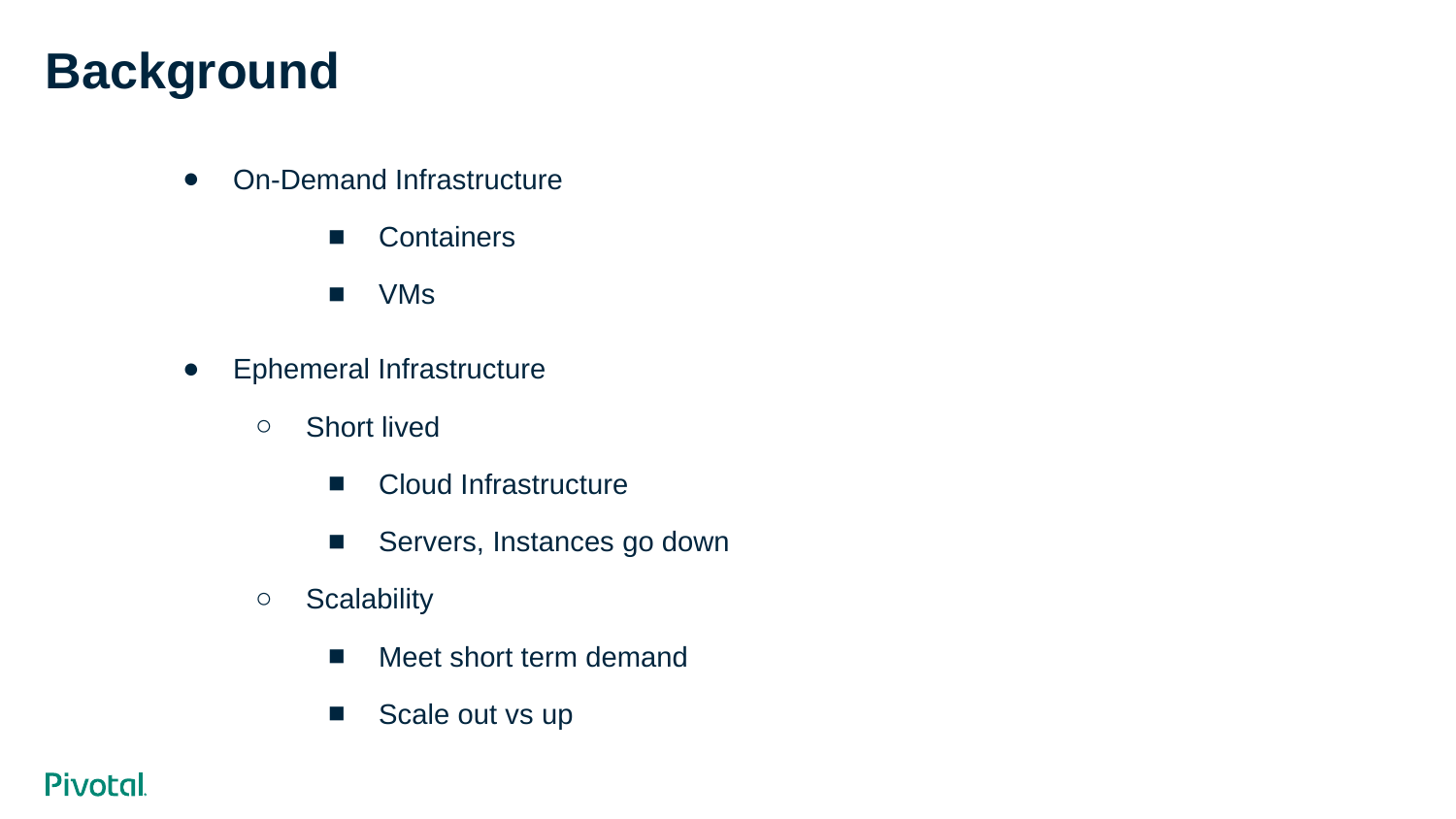

# Background
On-Demand Infrastructure
Containers
VMs

Ephemeral Infrastructure
Short lived
Cloud Infrastructure
Servers, Instances go down
Scalability
Meet short term demand
Scale out vs up